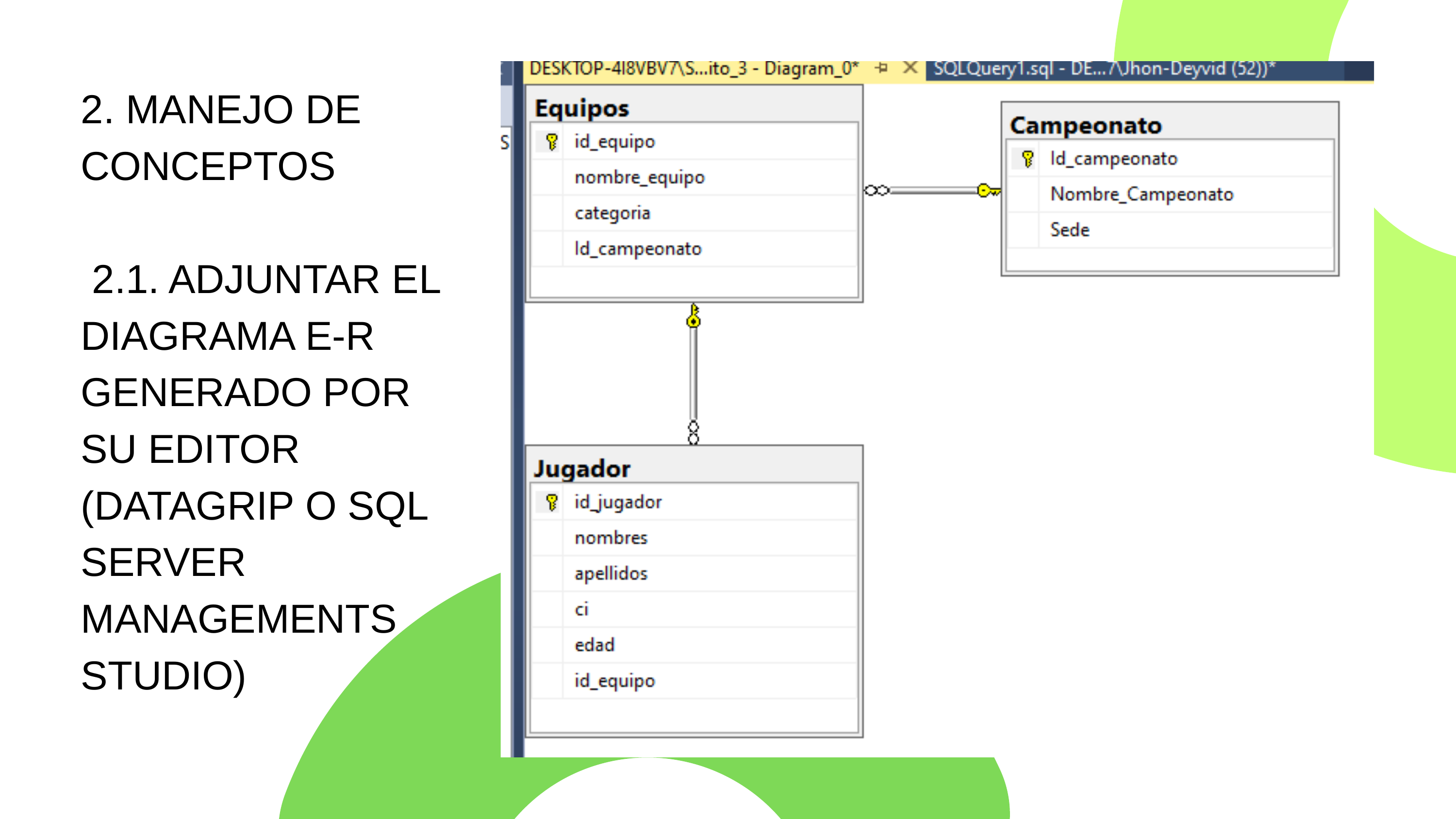

2. MANEJO DE CONCEPTOS

 2.1. ADJUNTAR EL DIAGRAMA E-R GENERADO POR SU EDITOR (DATAGRIP O SQL SERVER MANAGEMENTS STUDIO)